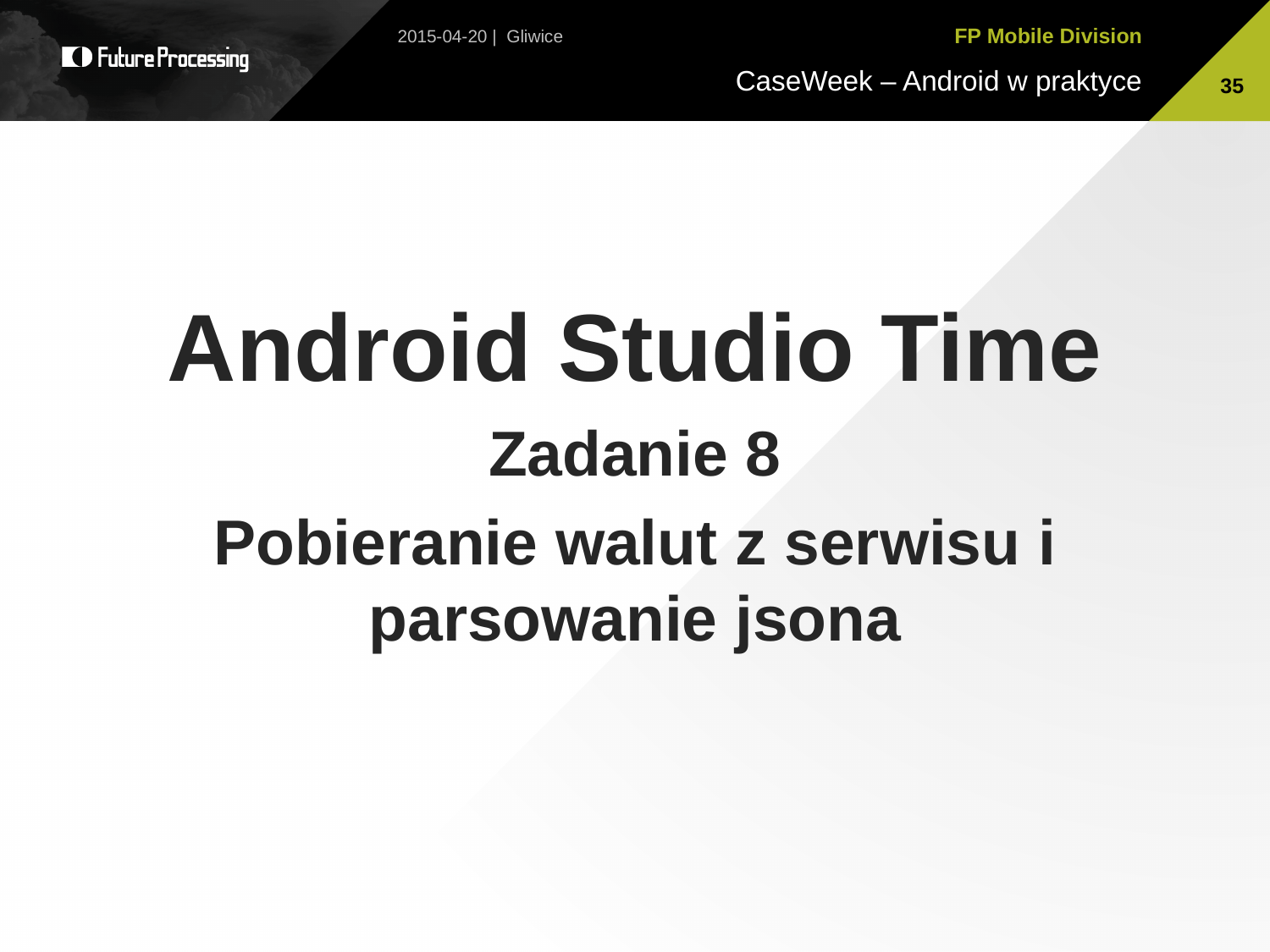

2015-04-20 |  Gliwice
35

Android Studio Time
Zadanie 8
Pobieranie walut z serwisu i parsowanie jsona